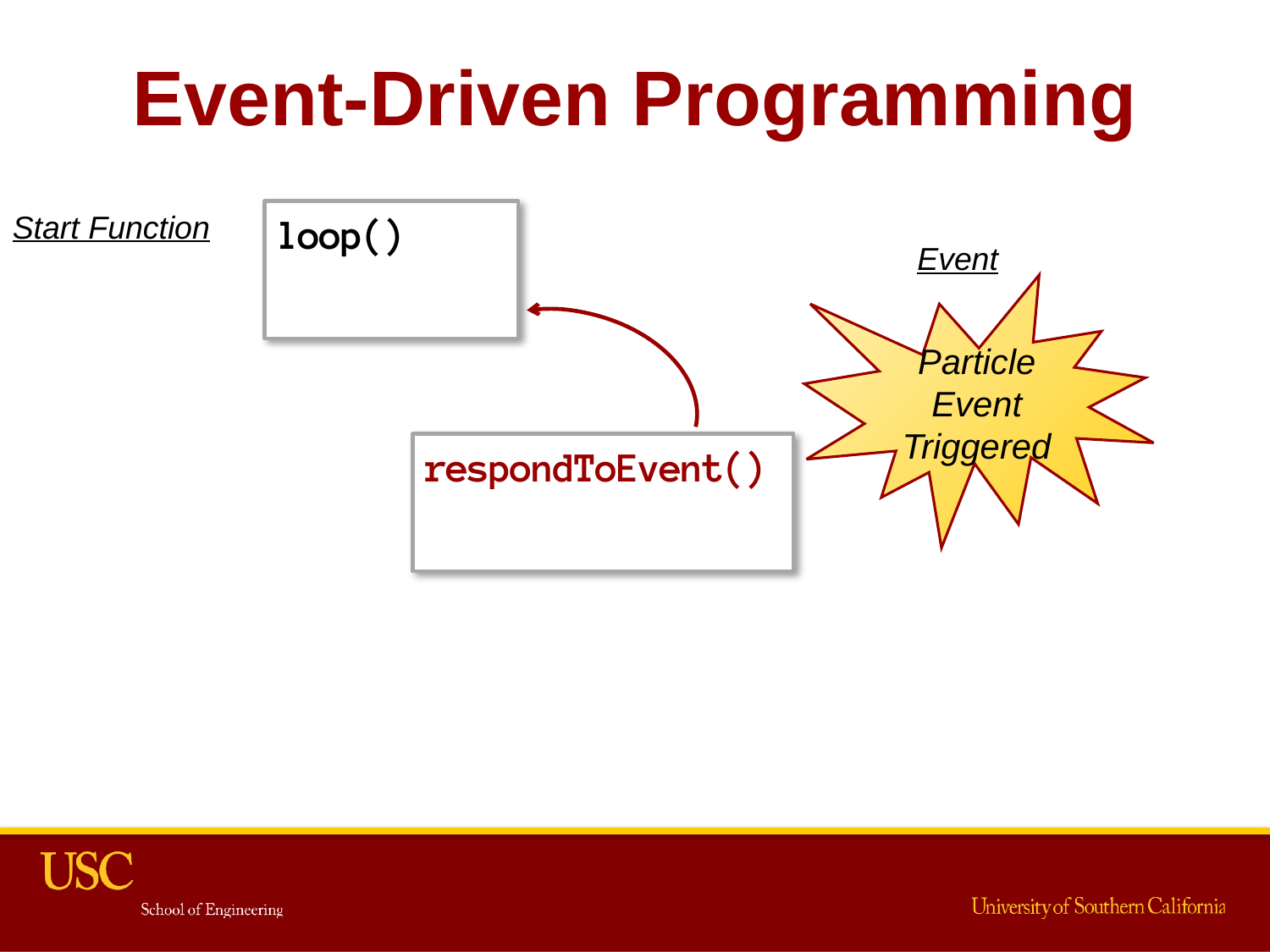

# Event-Driven Programming
Start Function
loop()
Event

Particle Event Triggered
respondToEvent()